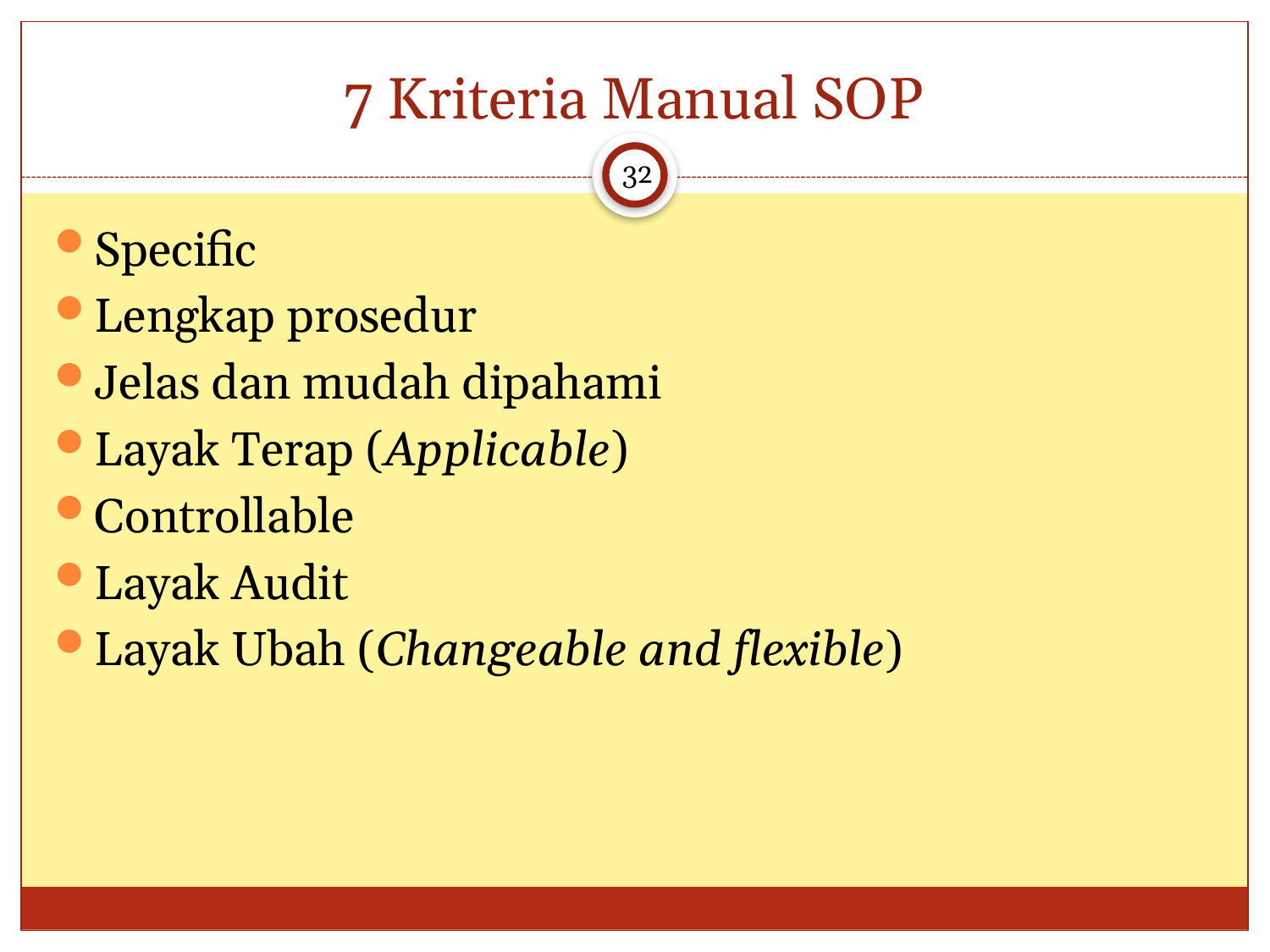

# 7 Kriteria Manual SOP
32
Specific
Lengkap prosedur
Jelas dan mudah dipahami
Layak Terap (Applicable)
Controllable
Layak Audit
Layak Ubah (Changeable and flexible)